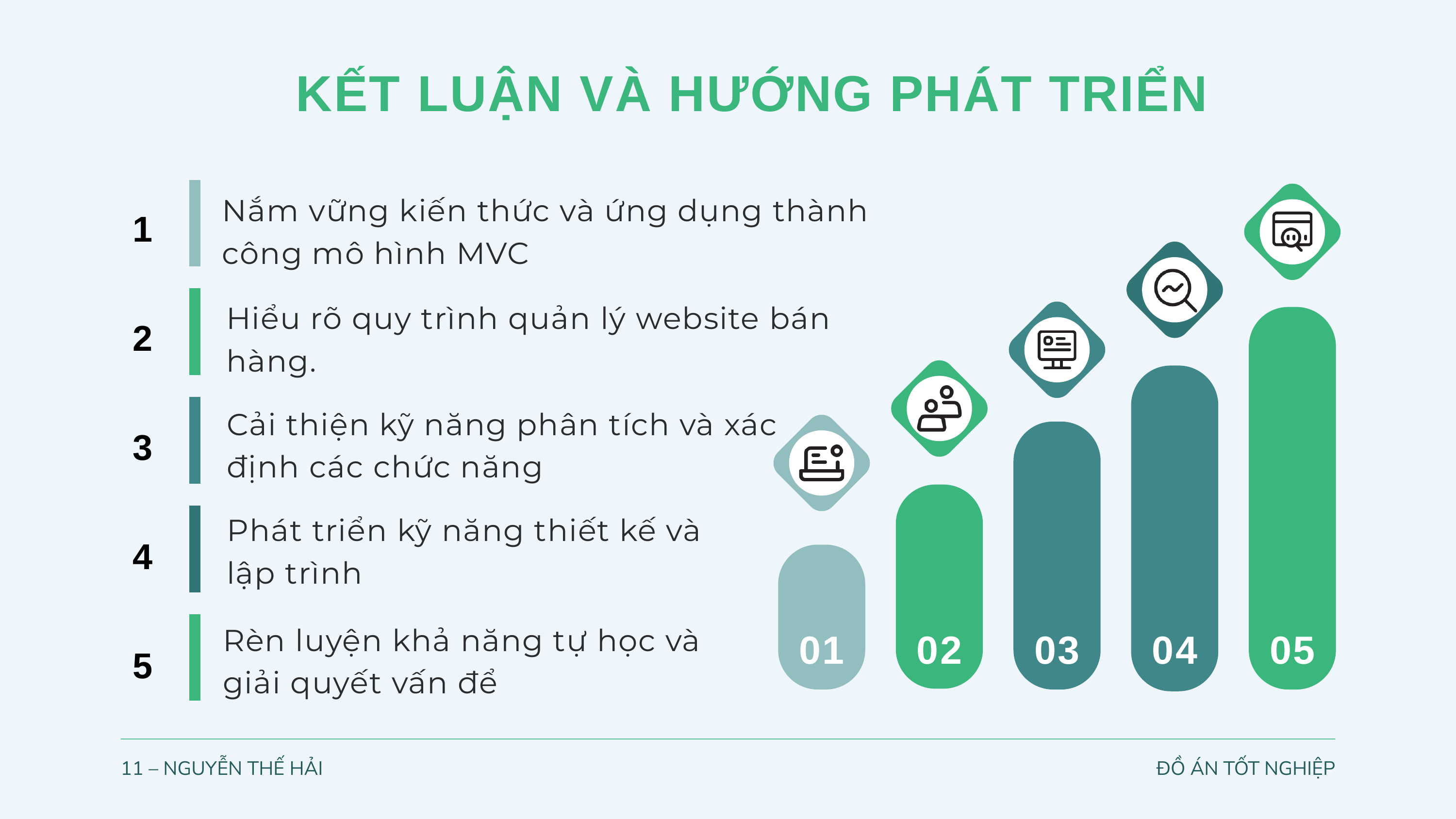

KẾT LUẬN VÀ HƯỚNG PHÁT TRIỂN

Nắm vững kiến thức và ứng dụng thành công mô hình MVC
1

Hiểu rõ quy trình quản lý website bán hàng.

2

Cải thiện kỹ năng phân tích và xác định các chức năng

3

Phát triển kỹ năng thiết kế và lập trình

4

Rèn luyện khả năng tự học và giải quyết vấn để
01
02
03
04
05
5

11 – NGUYỄN THẾ HẢI
ĐỒ ÁN TỐT NGHIỆP